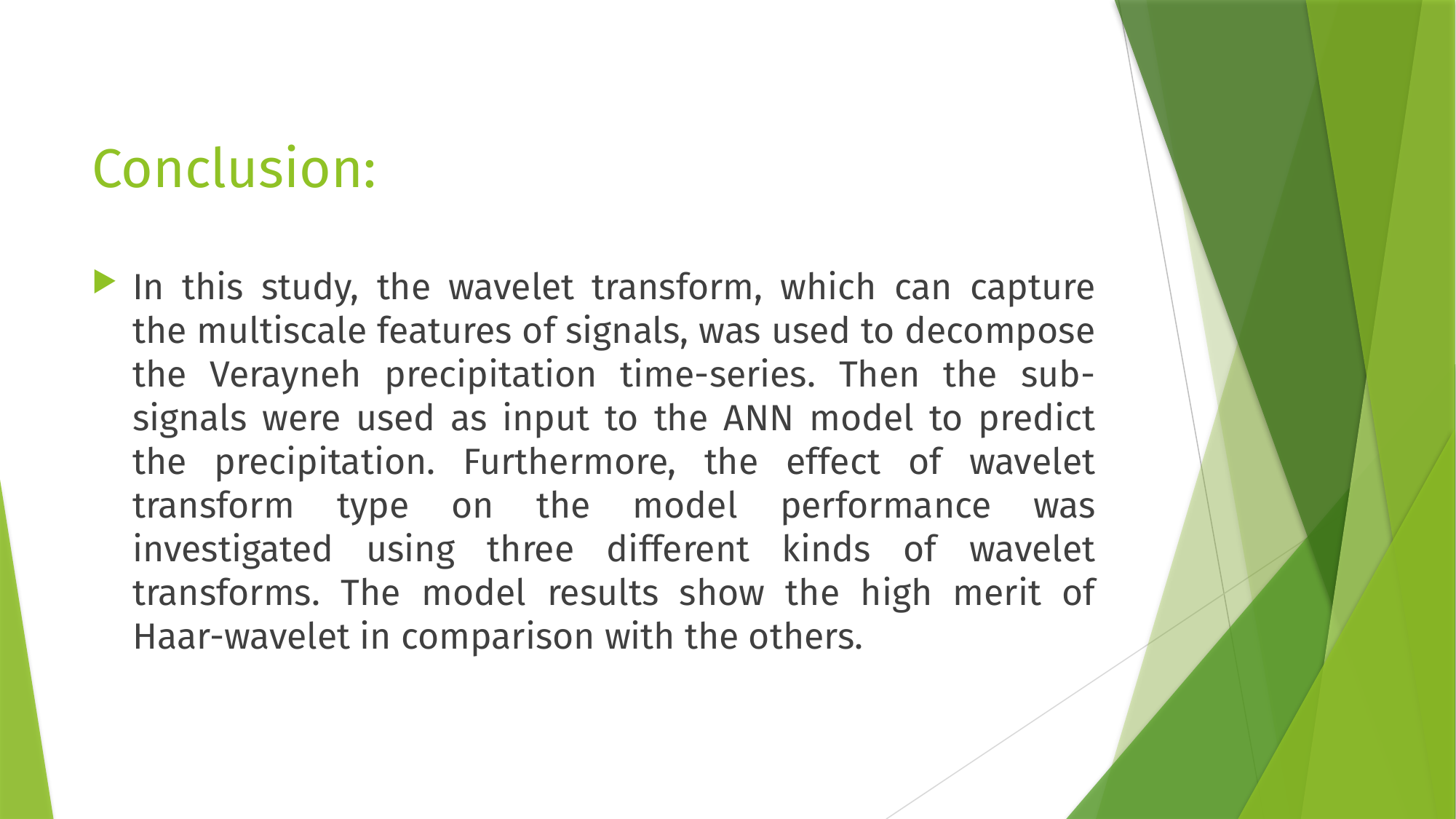

# Conclusion:
In this study, the wavelet transform, which can capture the multiscale features of signals, was used to decompose the Verayneh precipitation time-series. Then the sub-signals were used as input to the ANN model to predict the precipitation. Furthermore, the effect of wavelet transform type on the model performance was investigated using three different kinds of wavelet transforms. The model results show the high merit of Haar-wavelet in comparison with the others.